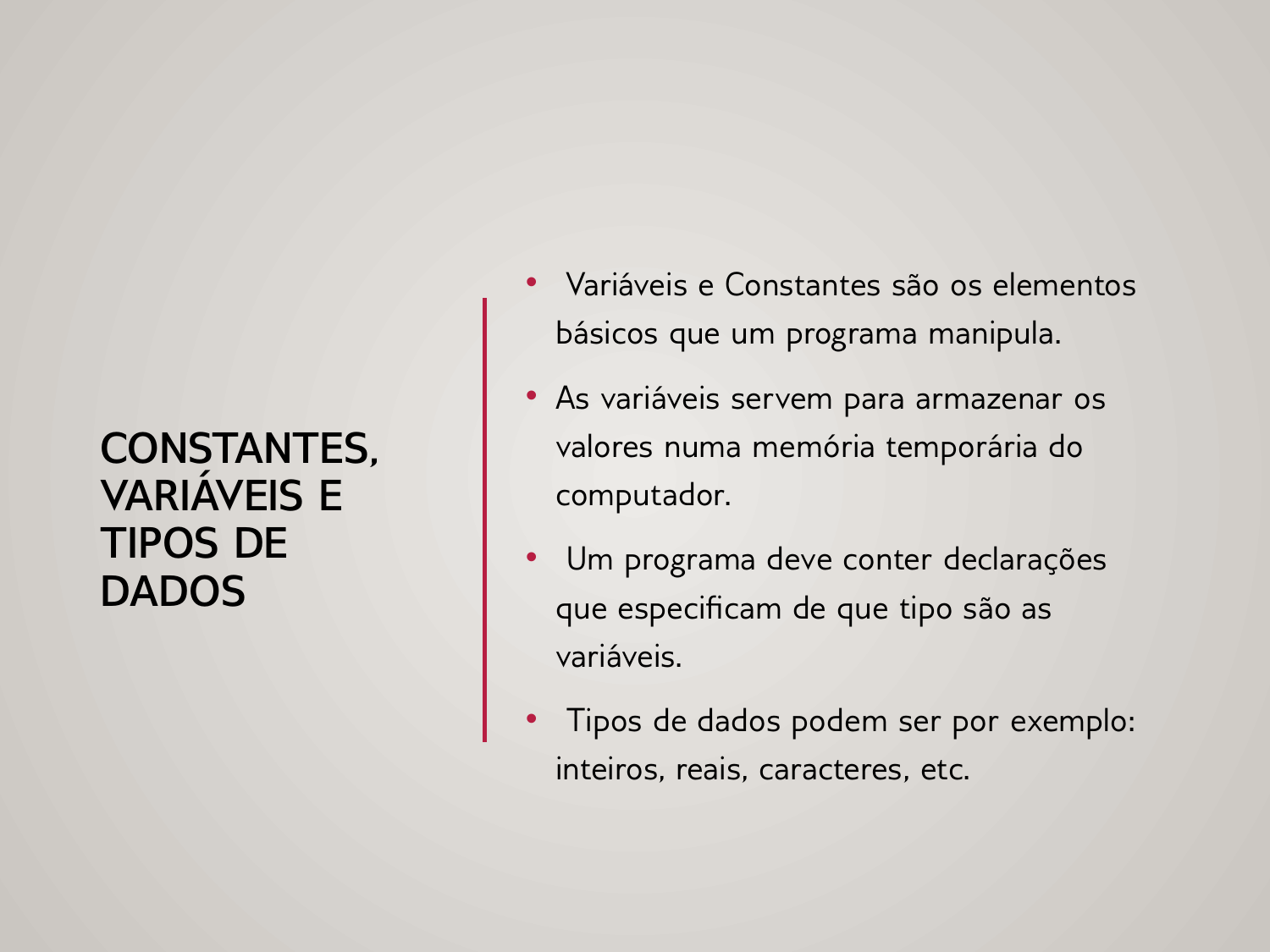

# Constantes, Variáveis e Tipos de Dados
 Variáveis e Constantes são os elementos básicos que um programa manipula.
As variáveis servem para armazenar os valores numa memória temporária do computador.
 Um programa deve conter declarações que especificam de que tipo são as variáveis.
 Tipos de dados podem ser por exemplo: inteiros, reais, caracteres, etc.